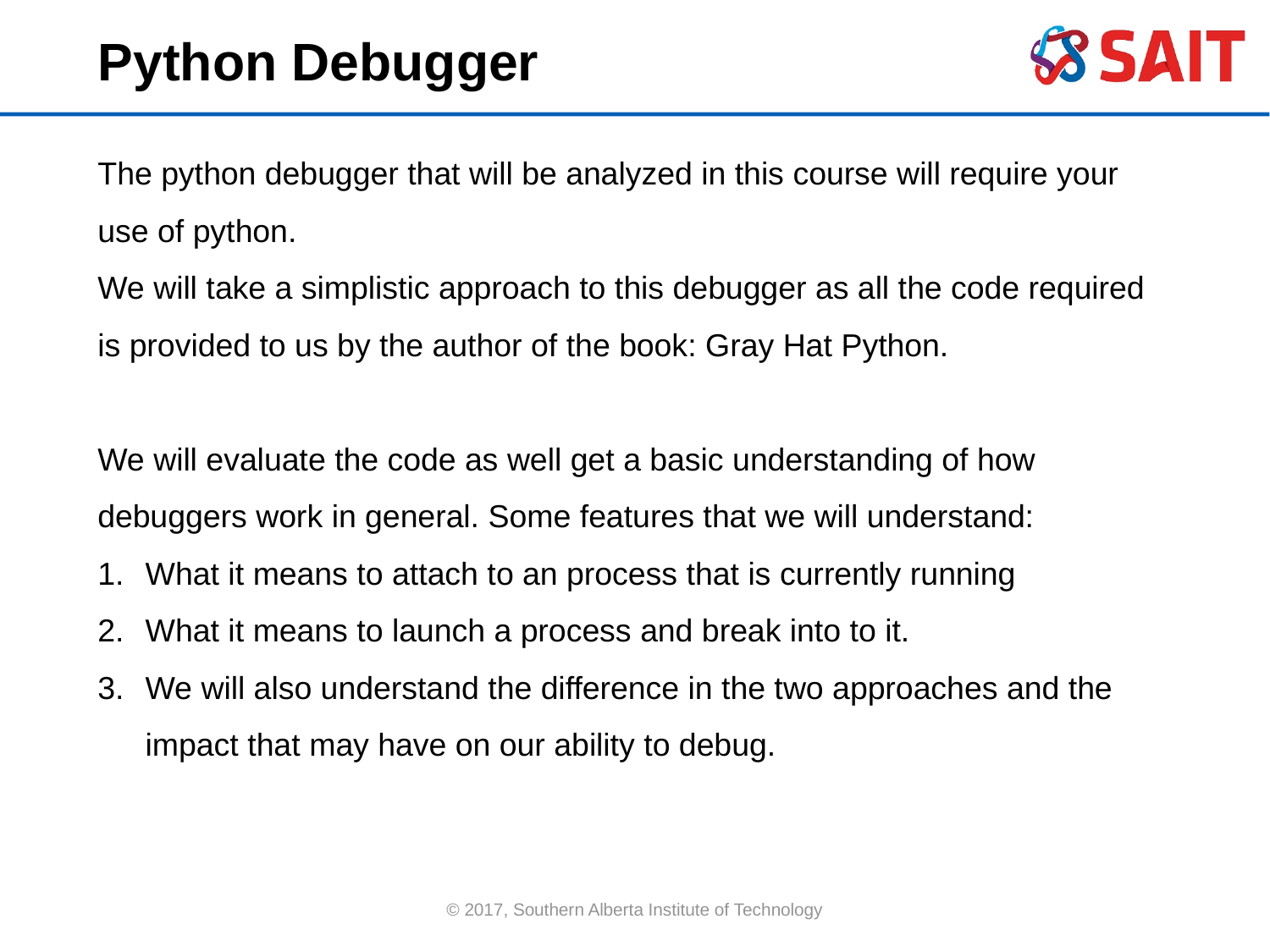

Python Debugger
The python debugger that will be analyzed in this course will require your use of python.
We will take a simplistic approach to this debugger as all the code required is provided to us by the author of the book: Gray Hat Python.

We will evaluate the code as well get a basic understanding of how debuggers work in general. Some features that we will understand:
What it means to attach to an process that is currently running
What it means to launch a process and break into to it.
We will also understand the difference in the two approaches and the impact that may have on our ability to debug.